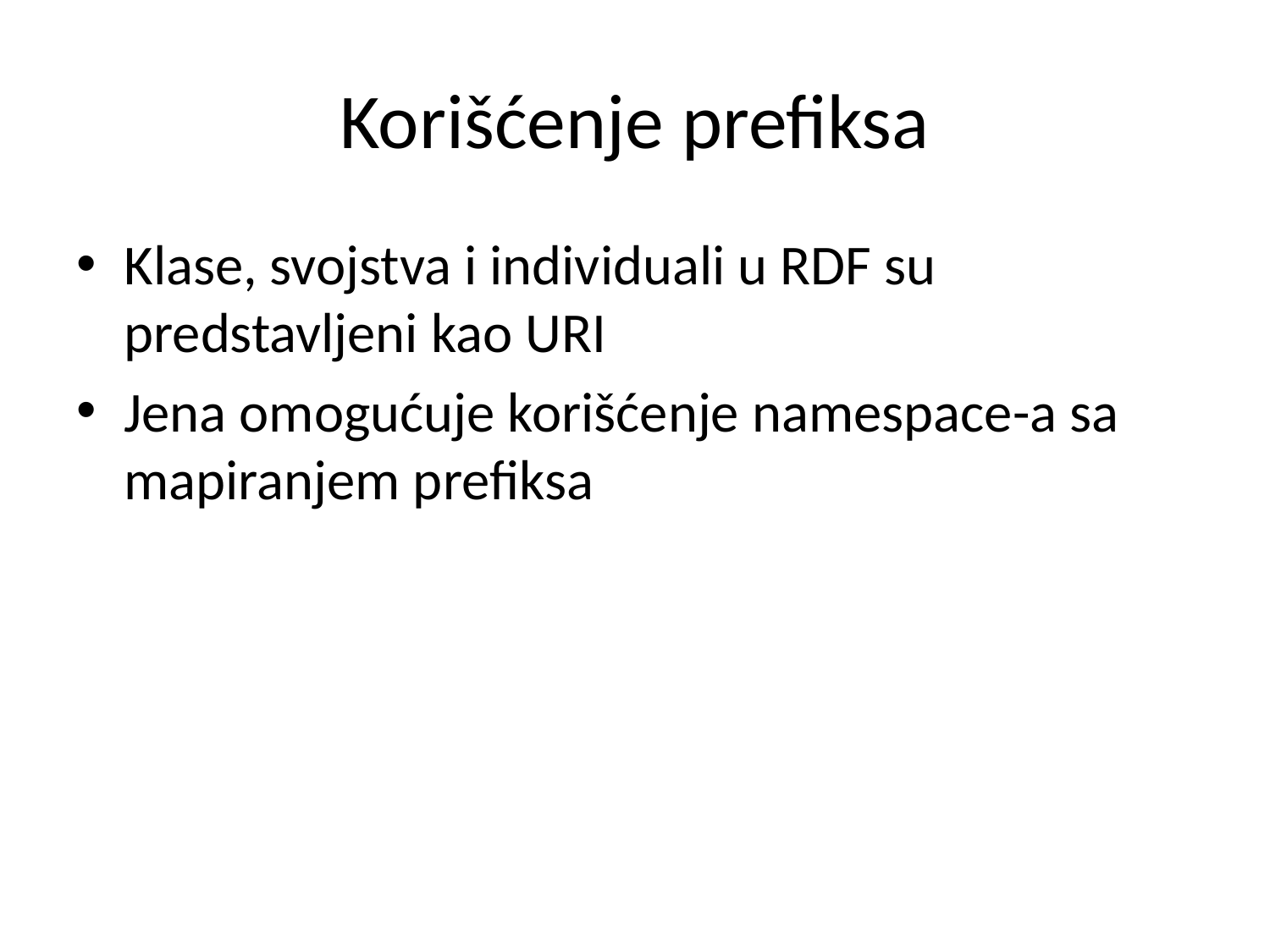

# Korišćenje prefiksa
Klase, svojstva i individuali u RDF su predstavljeni kao URI
Jena omogućuje korišćenje namespace-a sa mapiranjem prefiksa